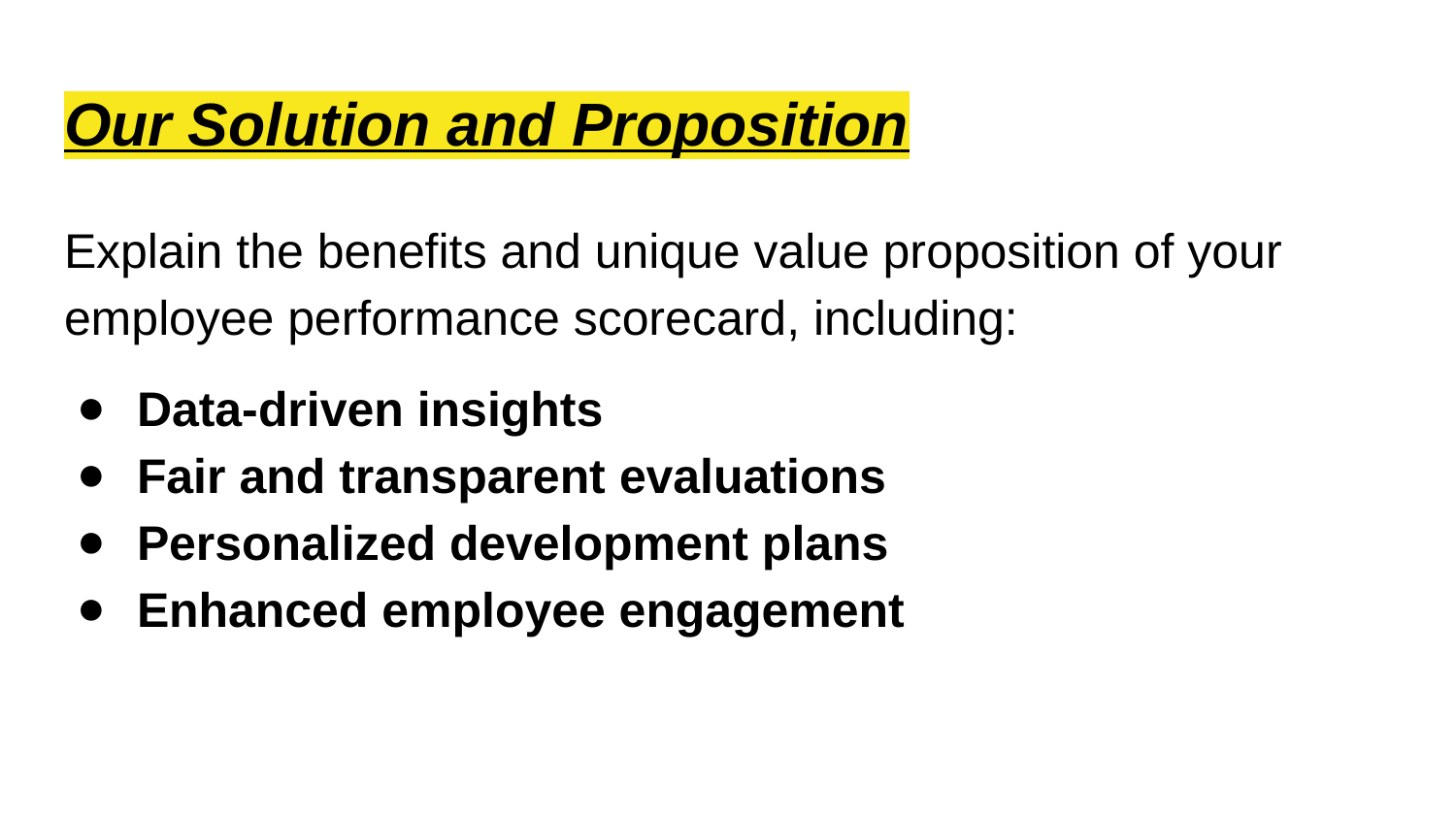

# Our Solution and Proposition
Explain the benefits and unique value proposition of your employee performance scorecard, including:
Data-driven insights
Fair and transparent evaluations
Personalized development plans
Enhanced employee engagement